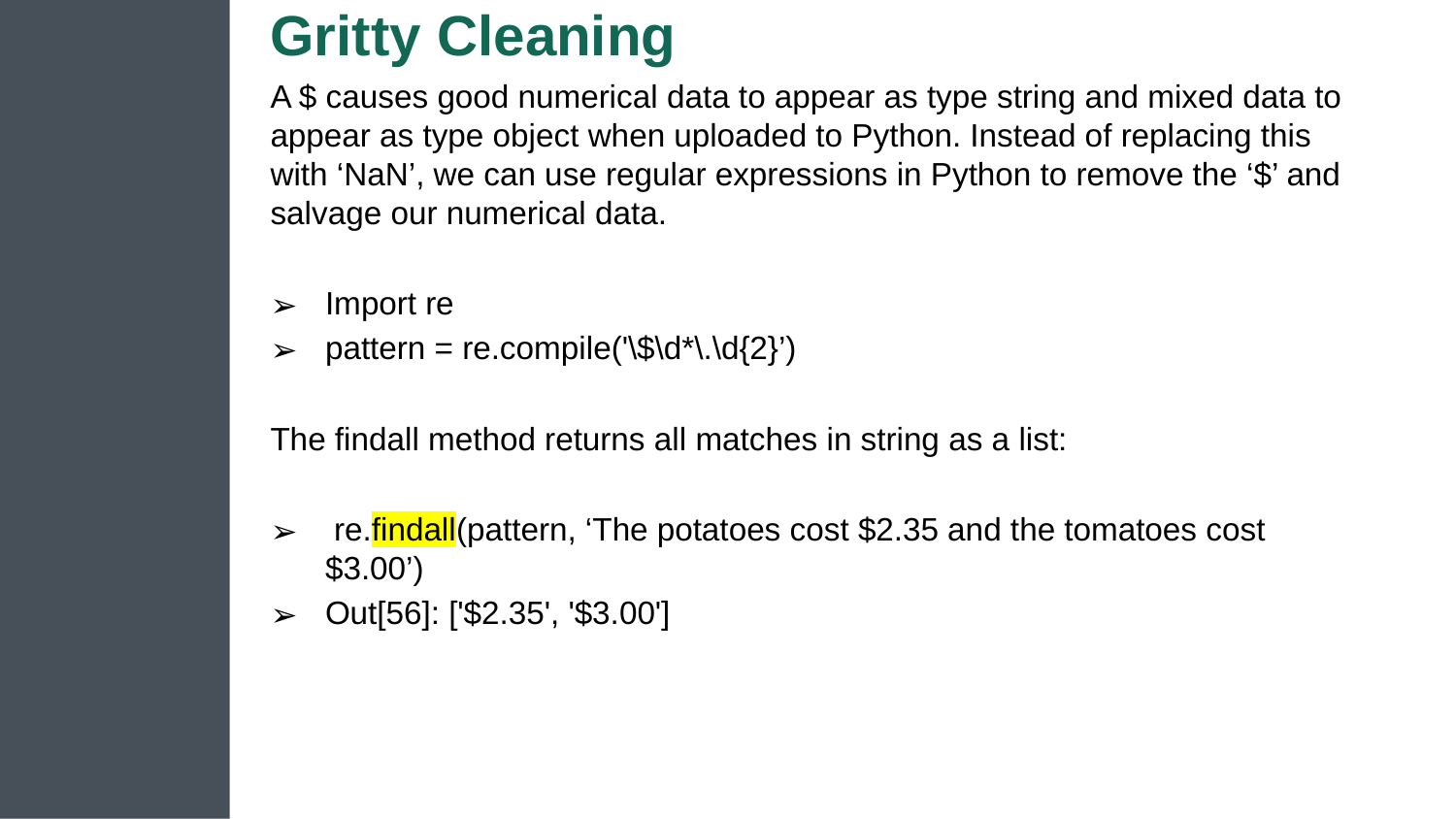

# Gritty Cleaning
A $ causes good numerical data to appear as type string and mixed data to appear as type object when uploaded to Python. Instead of replacing this with ‘NaN’, we can use regular expressions in Python to remove the ‘$’ and salvage our numerical data.

Import re
pattern = re.compile('\$\d*\.\d{2}’)

The findall method returns all matches in string as a list:

 re.findall(pattern, ‘The potatoes cost $2.35 and the tomatoes cost $3.00’)
Out[56]: ['$2.35', '$3.00']